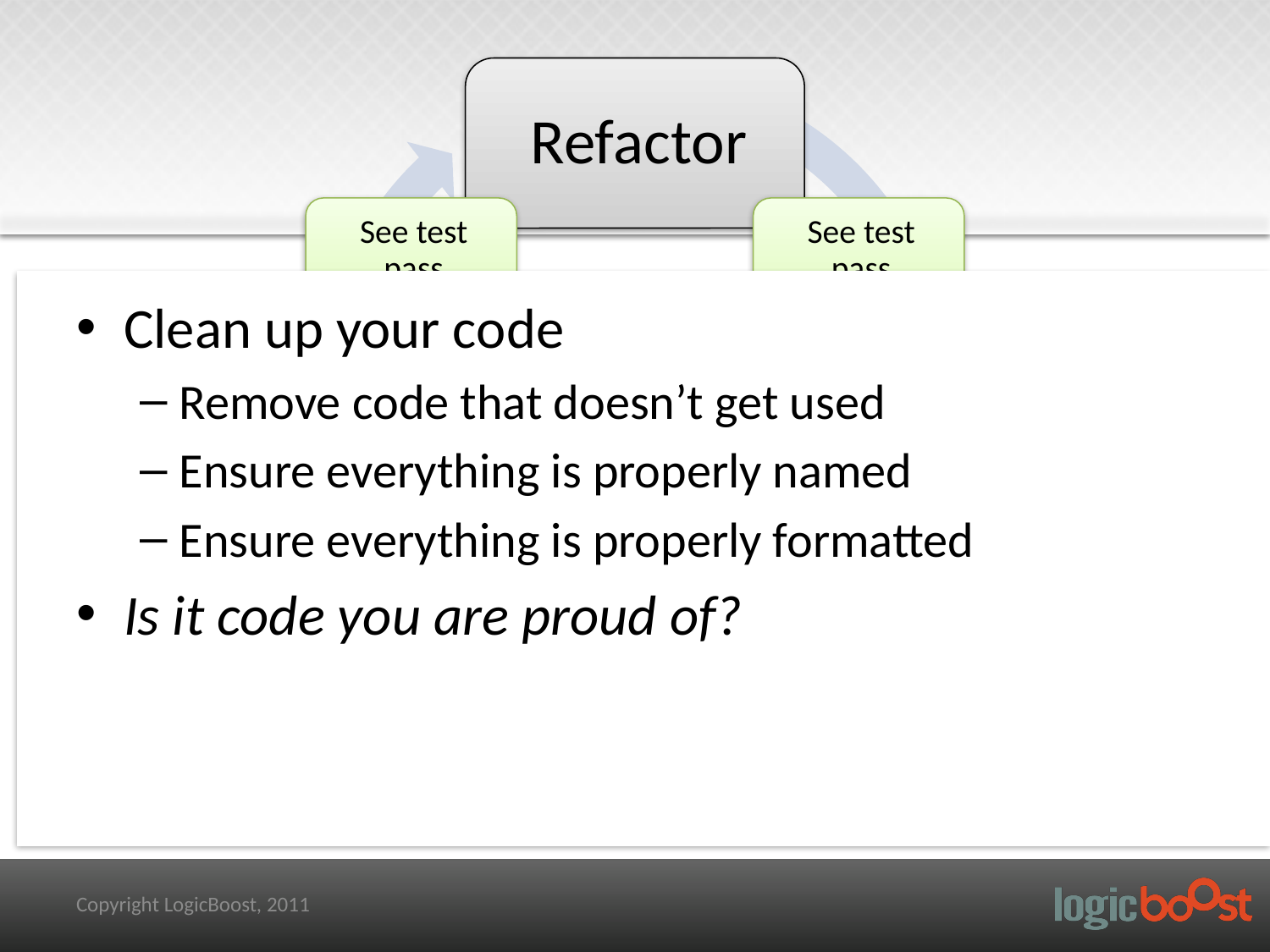

Refactor
See test pass
Add a Test
Make it compile
See test fail
Implement
See test pass

Clean up your code
Remove code that doesn’t get used
Ensure everything is properly named
Ensure everything is properly formatted
Is it code you are proud of?
Copyright LogicBoost, 2011